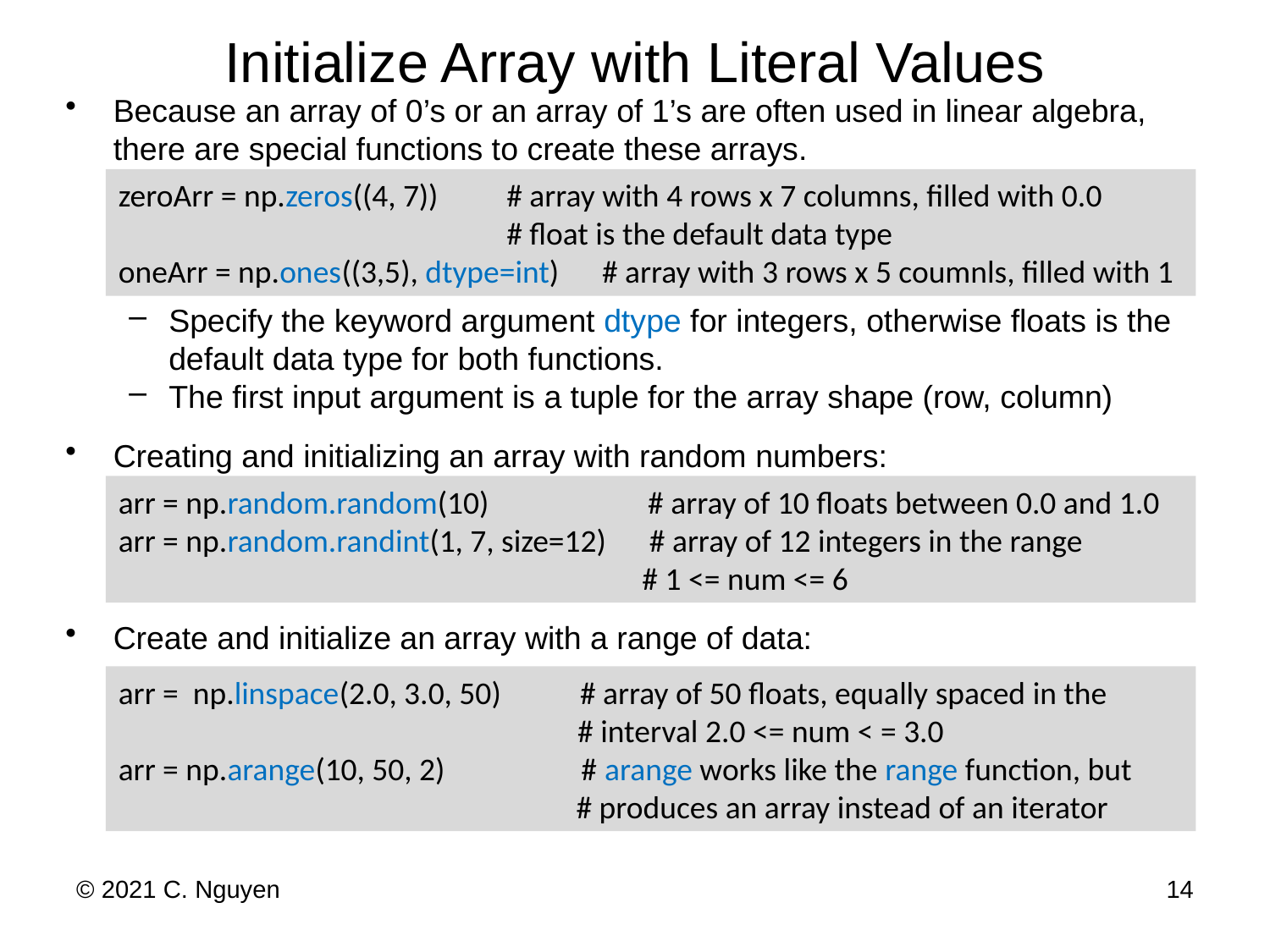

# Initialize Array with Literal Values
Because an array of 0’s or an array of 1’s are often used in linear algebra, there are special functions to create these arrays.

Specify the keyword argument dtype for integers, otherwise floats is the default data type for both functions.
The first input argument is a tuple for the array shape (row, column)
Creating and initializing an array with random numbers:

Create and initialize an array with a range of data:

zeroArr = np.zeros((4, 7))       	 # array with 4 rows x 7 columns, filled with 0.0
                                                	 # float is the default data type
oneArr = np.ones((3,5), dtype=int)      # array with 3 rows x 5 coumnls, filled with 1
arr = np.random.random(10)    	   # array of 10 floats between 0.0 and 1.0
arr = np.random.randint(1, 7, size=12)      # array of 12 integers in the range
                                                                         # 1 <= num <= 6
arr =  np.linspace(2.0, 3.0, 50)           # array of 50 floats, equally spaced in the
                                                                # interval 2.0 <= num < = 3.0
arr = np.arange(10, 50, 2)                   # arange works like the range function, but
	                                              # produces an array instead of an iterator
© 2021 C. Nguyen
14